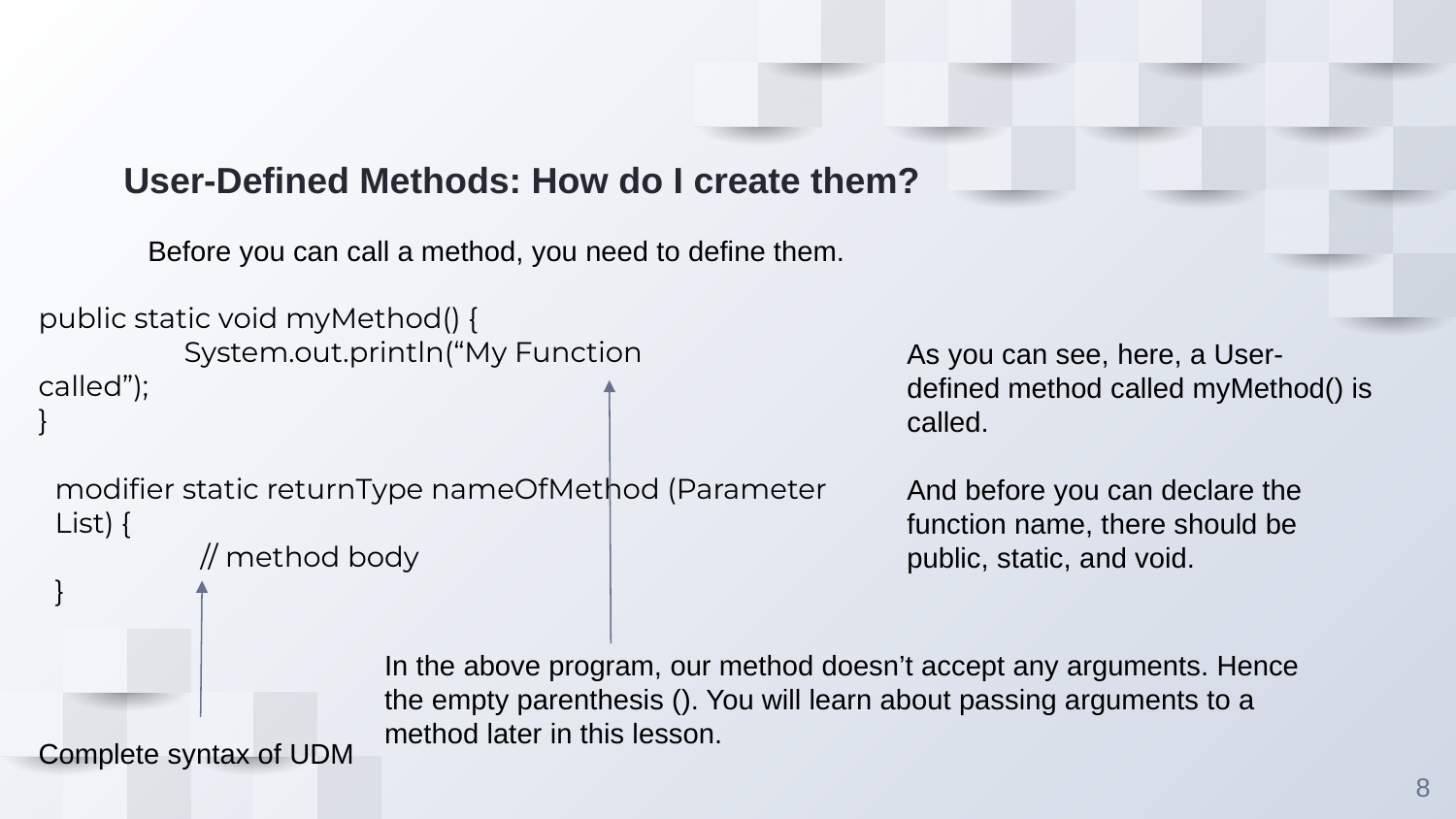

# User-Defined Methods: How do I create them?
Before you can call a method, you need to define them.
public static void myMethod() {
	System.out.println(“My Function called”);
}
As you can see, here, a User-defined method called myMethod() is called.

And before you can declare the function name, there should be public, static, and void.
modifier static returnType nameOfMethod (Parameter List) {
	// method body
}
In the above program, our method doesn’t accept any arguments. Hence the empty parenthesis (). You will learn about passing arguments to a method later in this lesson.
Complete syntax of UDM
8